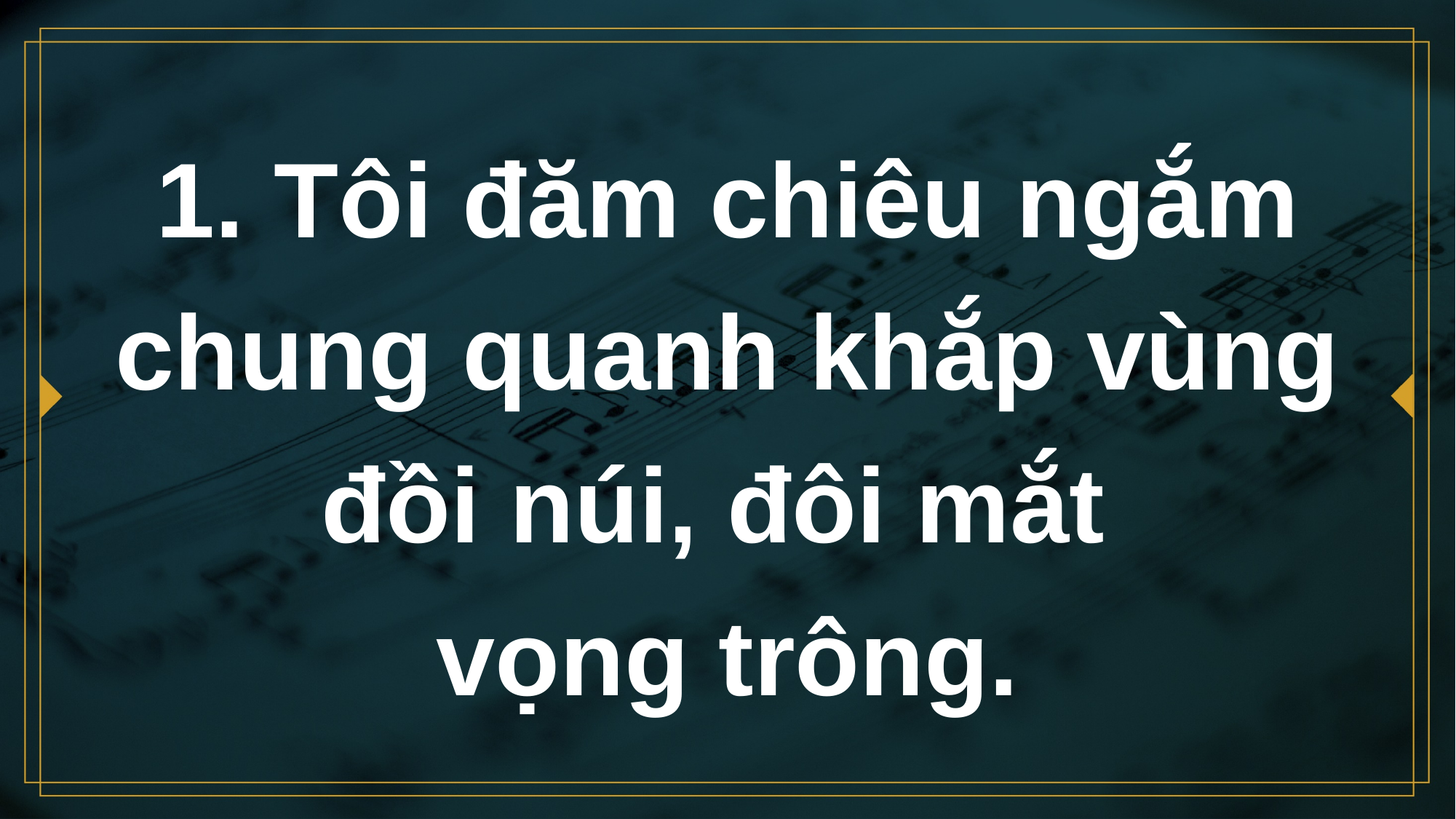

# 1. Tôi đăm chiêu ngắm chung quanh khắp vùng đồi núi, đôi mắt vọng trông.